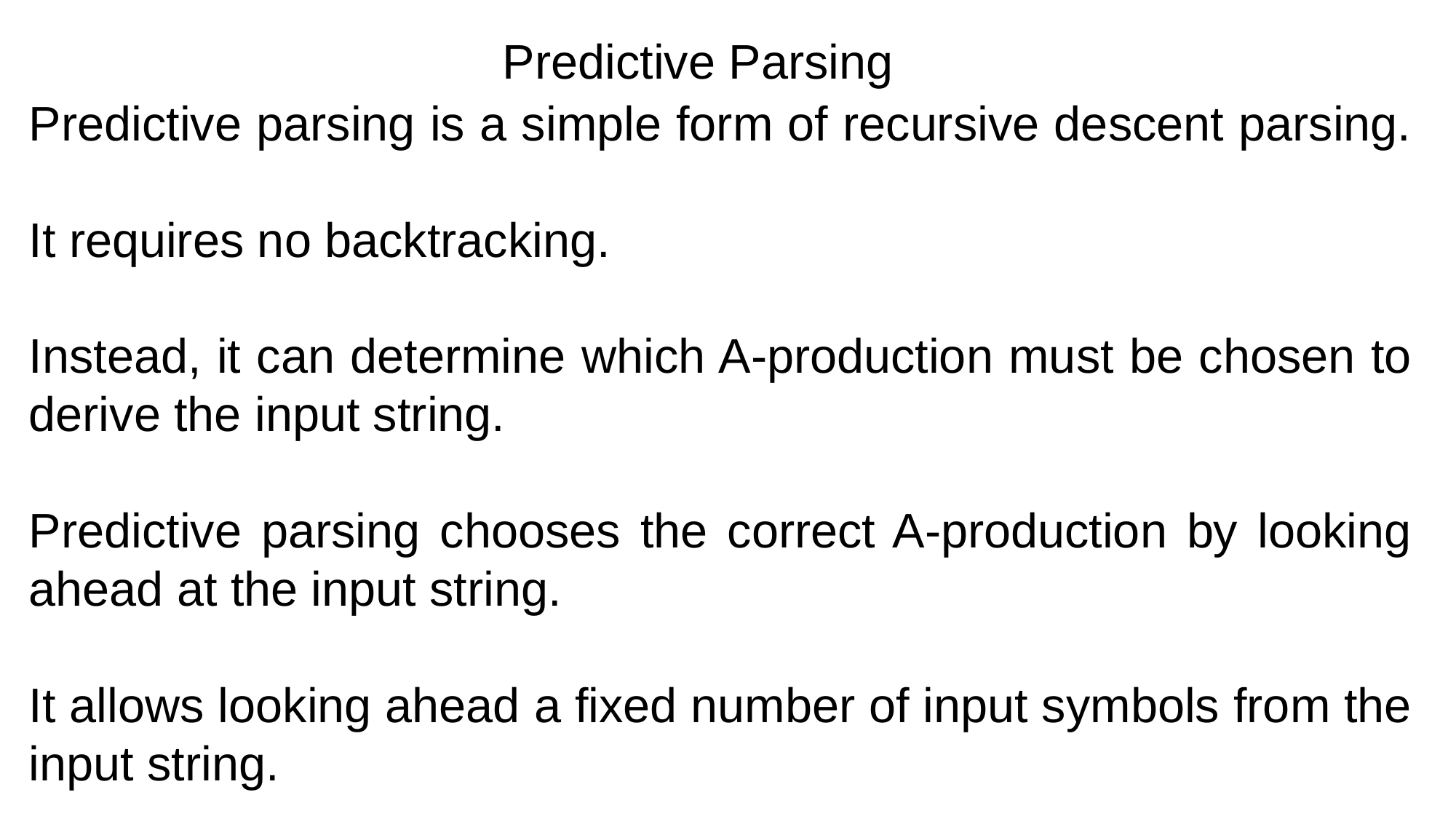

Predictive Parsing
Predictive parsing is a simple form of recursive descent parsing.

It requires no backtracking.

Instead, it can determine which A-production must be chosen to derive the input string.

Predictive parsing chooses the correct A-production by looking ahead at the input string.

It allows looking ahead a fixed number of input symbols from the input string.